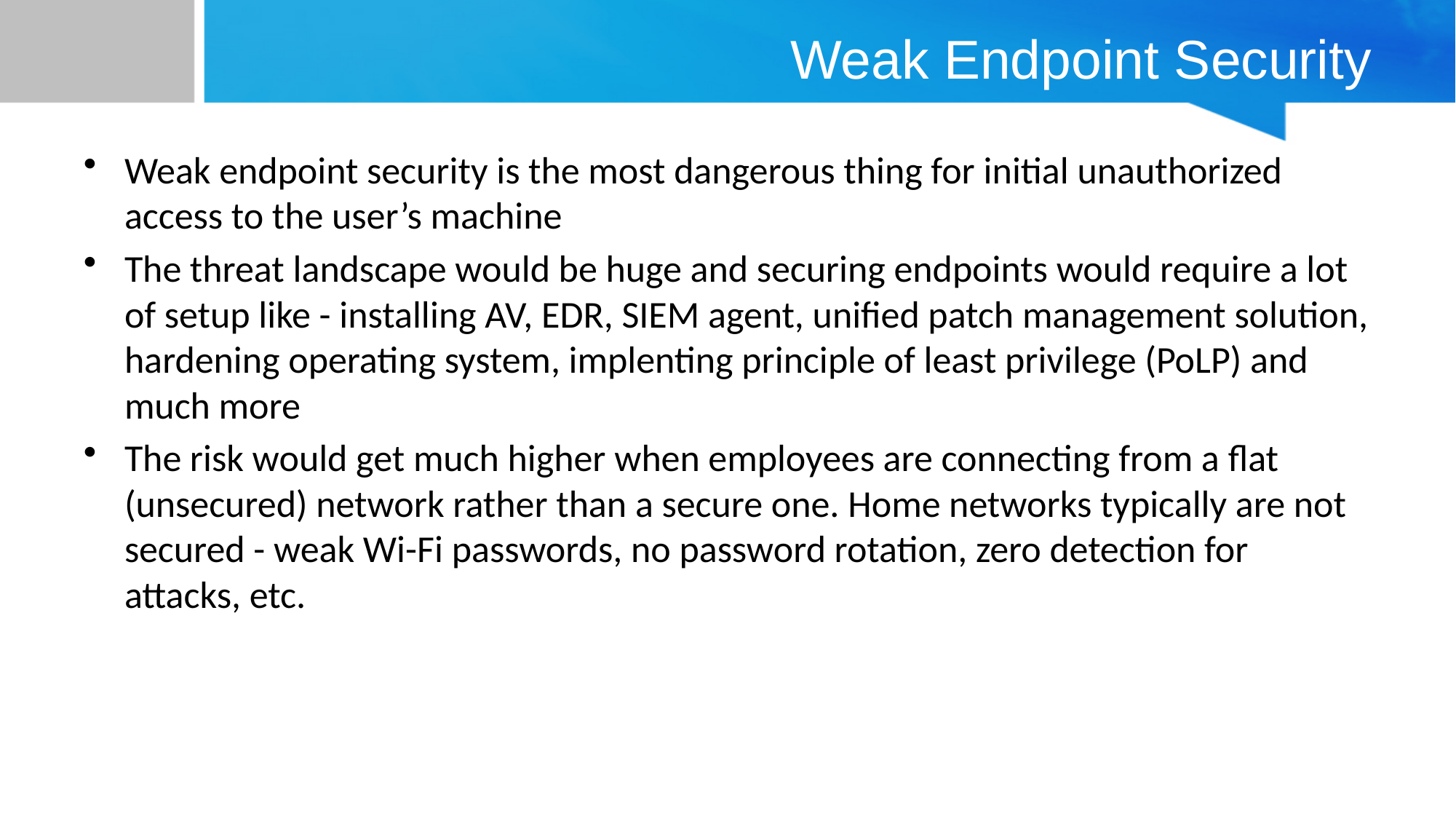

# Weak Endpoint Security
Weak endpoint security is the most dangerous thing for initial unauthorized access to the user’s machine
The threat landscape would be huge and securing endpoints would require a lot of setup like - installing AV, EDR, SIEM agent, unified patch management solution, hardening operating system, implenting principle of least privilege (PoLP) and much more
The risk would get much higher when employees are connecting from a flat (unsecured) network rather than a secure one. Home networks typically are not secured - weak Wi-Fi passwords, no password rotation, zero detection for attacks, etc.